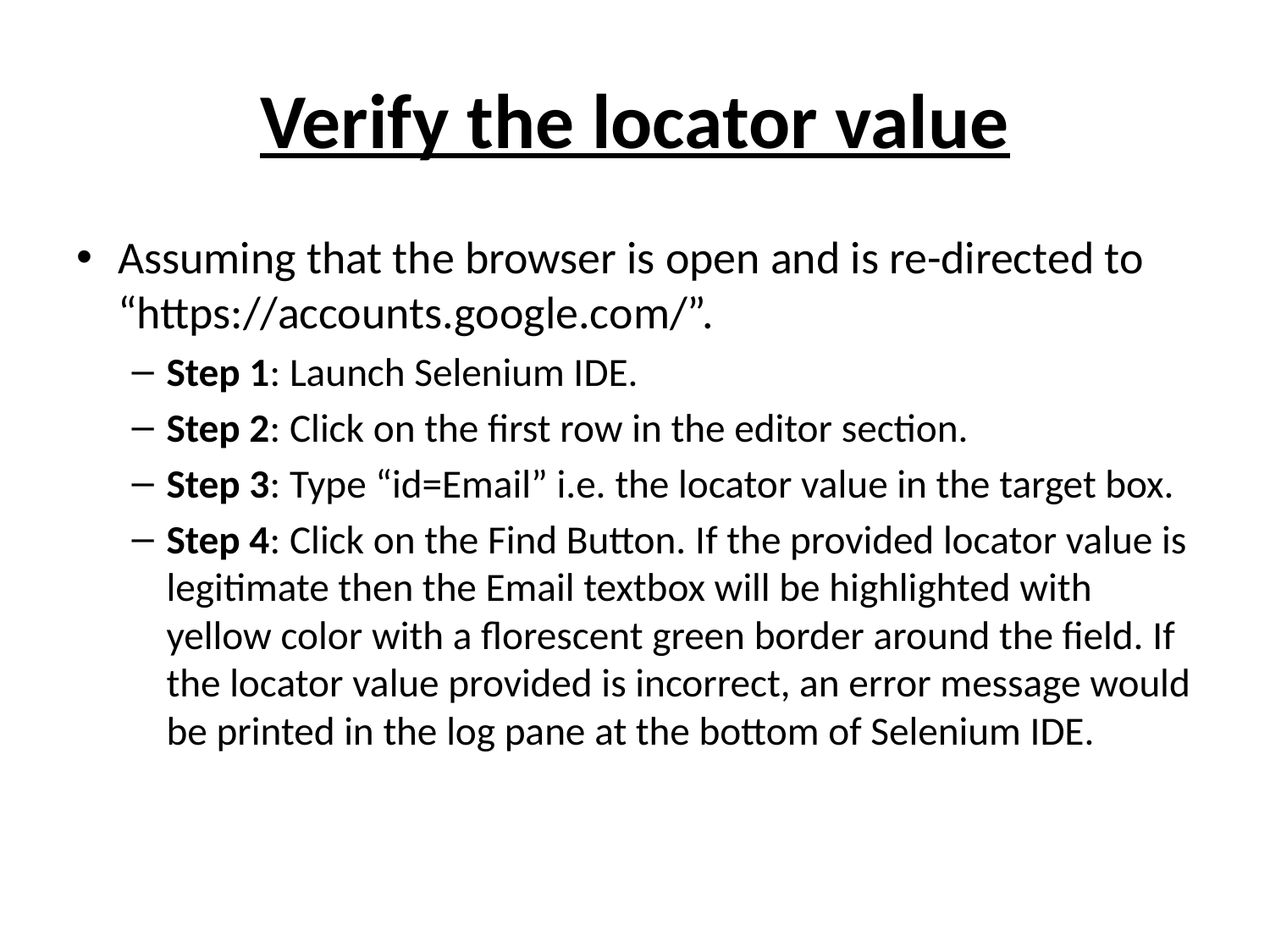

# Verify the locator value
Assuming that the browser is open and is re-directed to “https://accounts.google.com/”.
Step 1: Launch Selenium IDE.
Step 2: Click on the first row in the editor section.
Step 3: Type “id=Email” i.e. the locator value in the target box.
Step 4: Click on the Find Button. If the provided locator value is legitimate then the Email textbox will be highlighted with yellow color with a florescent green border around the field. If the locator value provided is incorrect, an error message would be printed in the log pane at the bottom of Selenium IDE.